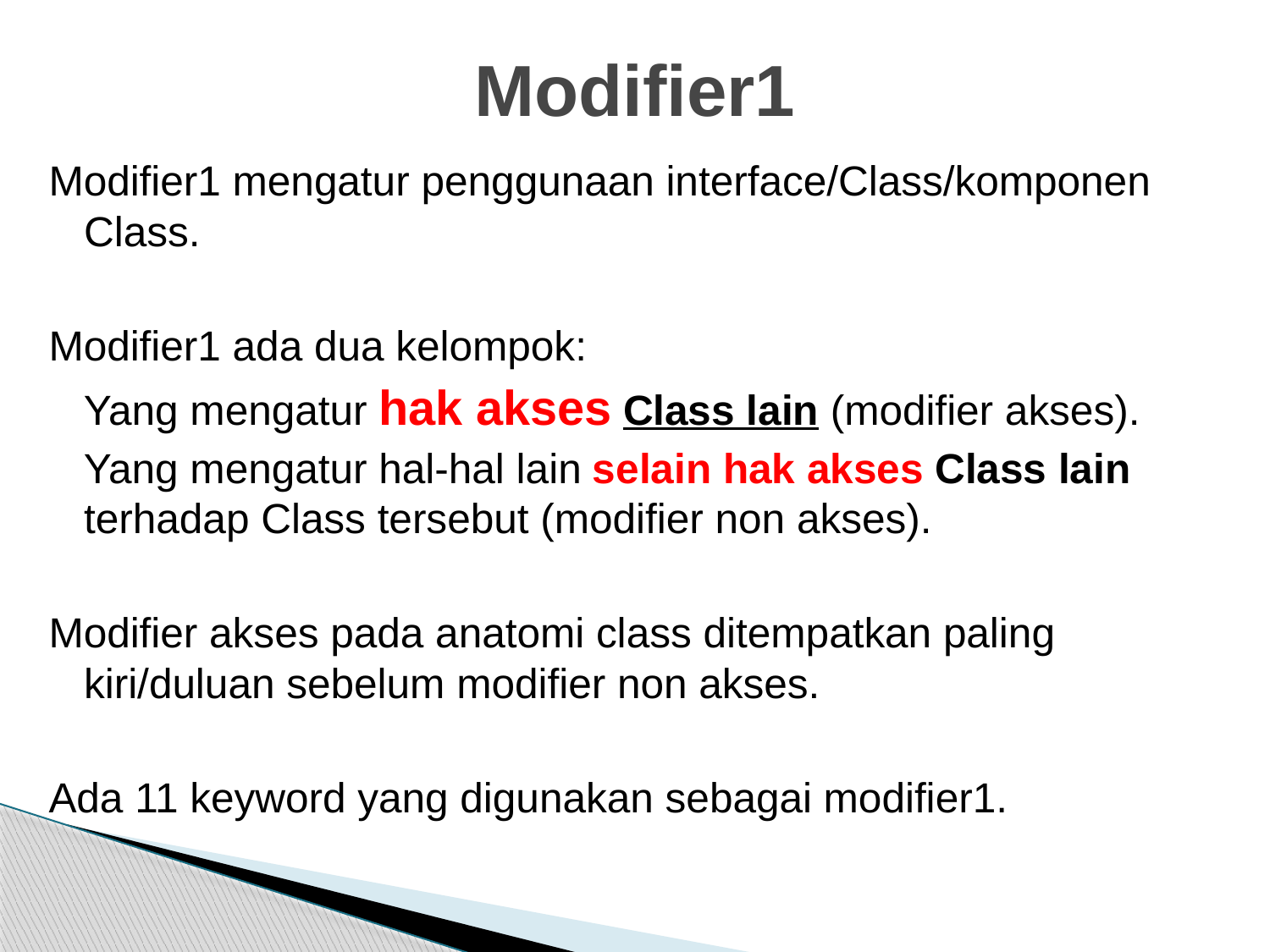

# Modifier1
Modifier1 mengatur penggunaan interface/Class/komponen Class.

Modifier1 ada dua kelompok:
   Yang mengatur hak akses Class lain (modifier akses).
   Yang mengatur hal-hal lain selain hak akses Class lain terhadap Class tersebut (modifier non akses).

Modifier akses pada anatomi class ditempatkan paling kiri/duluan sebelum modifier non akses.

Ada 11 keyword yang digunakan sebagai modifier1.